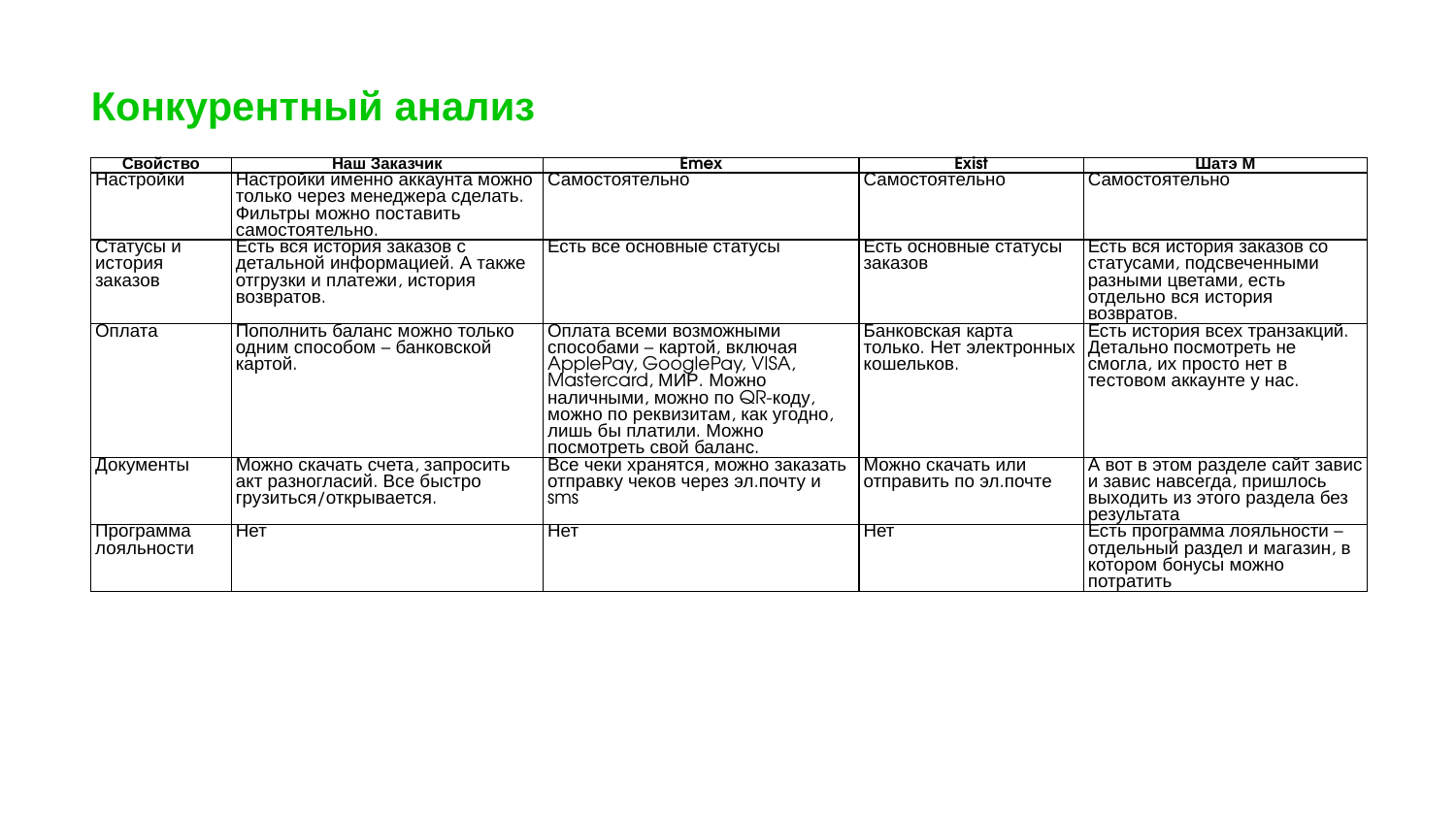

Конкурентный анализ
| Свойство | Наш Заказчик | Emex | Exist | Шатэ М |
| --- | --- | --- | --- | --- |
| Настройки | Настройки именно аккаунта можно только через менеджера сделать. Фильтры можно поставить самостоятельно. | Самостоятельно | Самостоятельно | Самостоятельно |
| Статусы и история заказов | Есть вся история заказов с детальной информацией. А также отгрузки и платежи, история возвратов. | Есть все основные статусы | Есть основные статусы заказов | Есть вся история заказов со статусами, подсвеченными разными цветами, есть отдельно вся история возвратов. |
| Оплата | Пополнить баланс можно только одним способом – банковской картой. | Оплата всеми возможными способами – картой, включая ApplePay, GooglePay, VISA, Mastercard, МИР. Можно наличными, можно по QR-коду, можно по реквизитам, как угодно, лишь бы платили. Можно посмотреть свой баланс. | Банковская карта только. Нет электронных кошельков. | Есть история всех транзакций. Детально посмотреть не смогла, их просто нет в тестовом аккаунте у нас. |
| Документы | Можно скачать счета, запросить акт разногласий. Все быстро грузиться/открывается. | Все чеки хранятся, можно заказать отправку чеков через эл.почту и sms | Можно скачать или отправить по эл.почте | А вот в этом разделе сайт завис и завис навсегда, пришлось выходить из этого раздела без результата |
| Программа лояльности | Нет | Нет | Нет | Есть программа лояльности – отдельный раздел и магазин, в котором бонусы можно потратить |